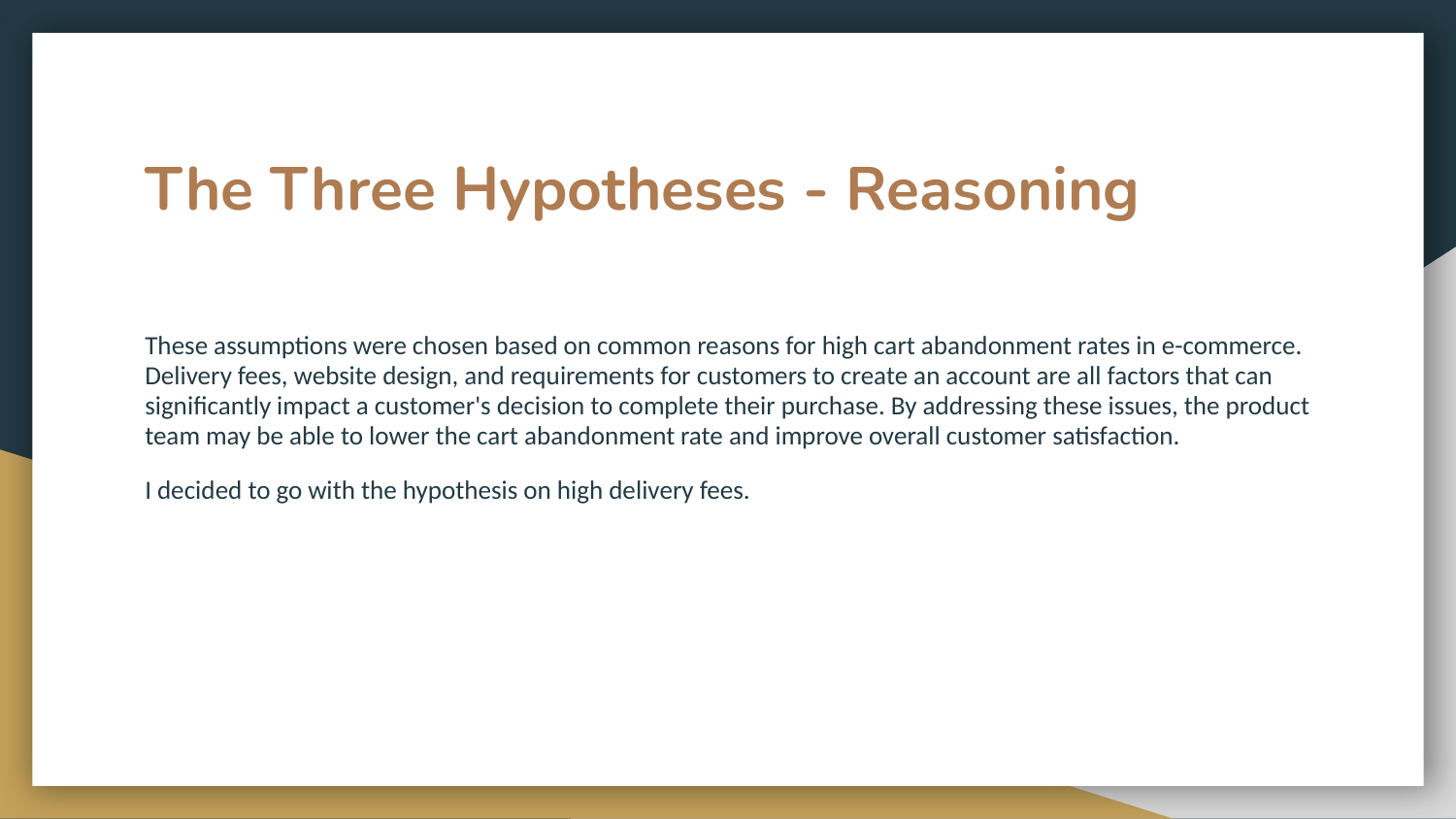

# The Three Hypotheses - Reasoning
These assumptions were chosen based on common reasons for high cart abandonment rates in e-commerce. Delivery fees, website design, and requirements for customers to create an account are all factors that can significantly impact a customer's decision to complete their purchase. By addressing these issues, the product team may be able to lower the cart abandonment rate and improve overall customer satisfaction.
I decided to go with the hypothesis on high delivery fees.